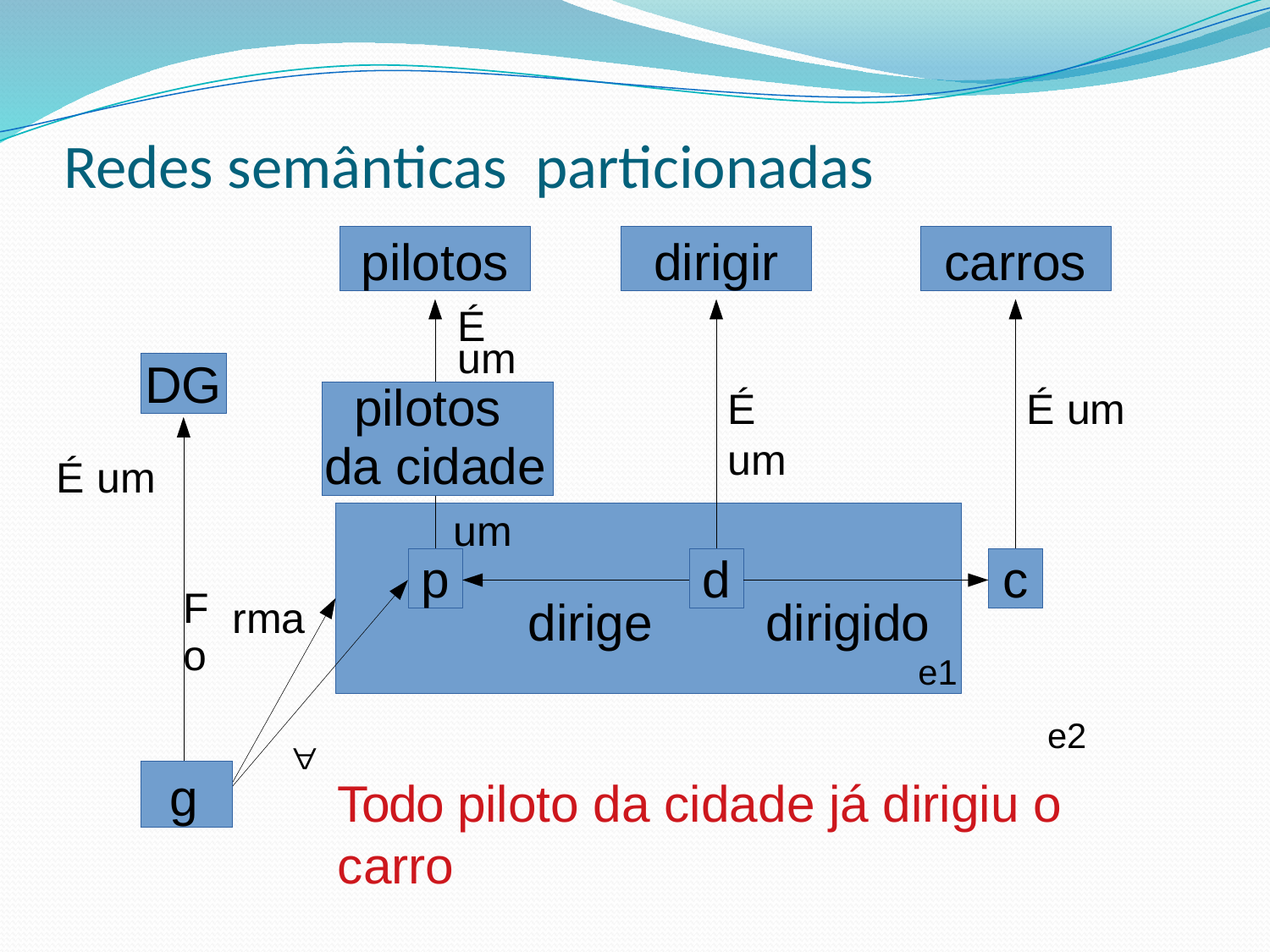

# Redes semânticas  particionadas

pilotos
dirigir
carros

|  | É um |
| --- | --- |
| pilotos da cidade |  |

DG
É um
É um

|  | Fo |
| --- | --- |
| g |  |
É um
É um

p

d

c
dirige	dirigido
rma

e1
e2
Todo piloto da cidade já dirigiu o carro
∀